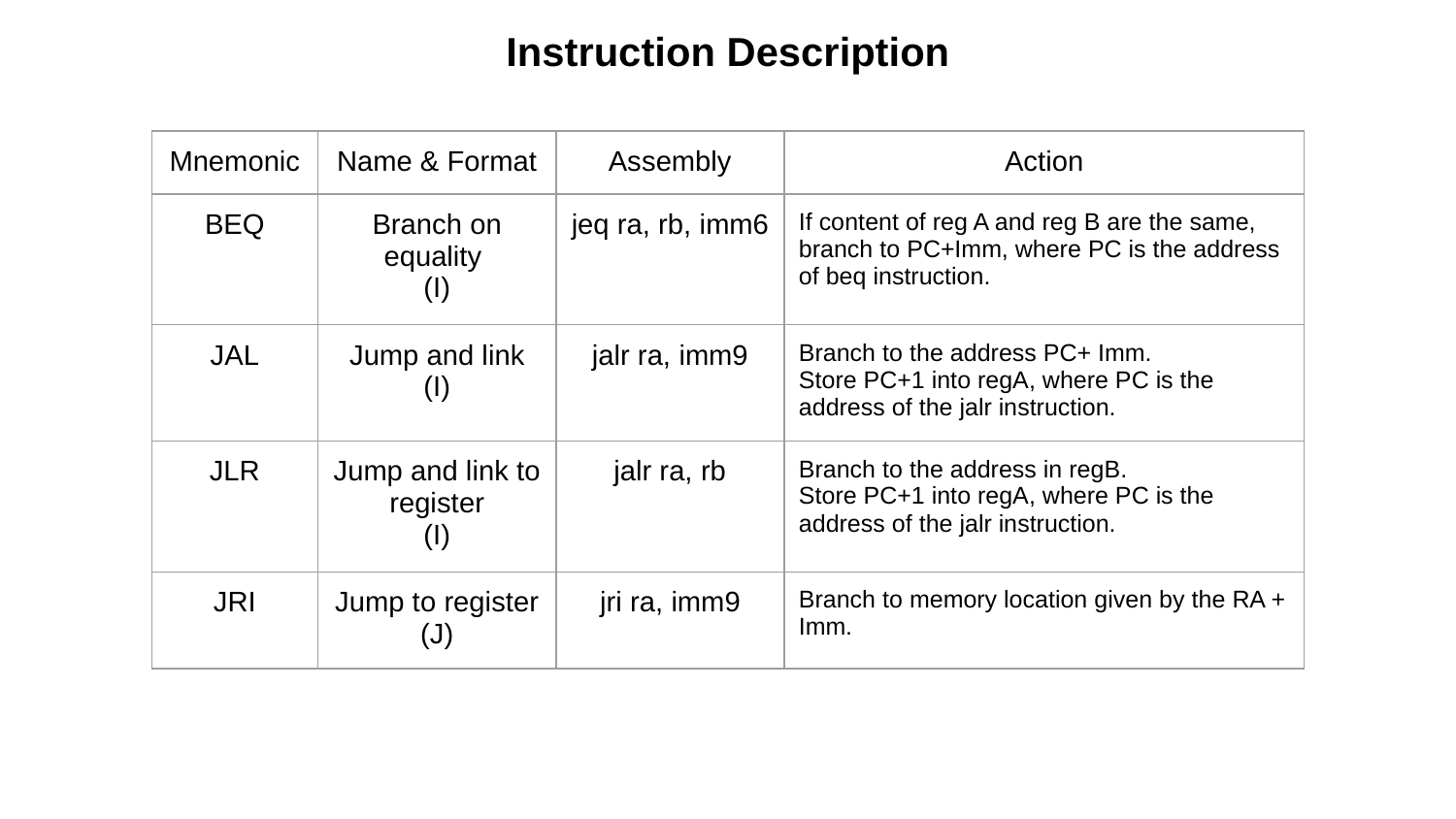

Instruction Description
| Mnemonic | Name & Format | Assembly | Action |
| --- | --- | --- | --- |
| BEQ | Branch on equality (I) | jeq ra, rb, imm6 | If content of reg A and reg B are the same, branch to PC+Imm, where PC is the address of beq instruction. |
| JAL | Jump and link (I) | jalr ra, imm9 | Branch to the address PC+ Imm. Store PC+1 into regA, where PC is the address of the jalr instruction. |
| JLR | Jump and link to register (I) | jalr ra, rb | Branch to the address in regB. Store PC+1 into regA, where PC is the address of the jalr instruction. |
| JRI | Jump to register (J) | jri ra, imm9 | Branch to memory location given by the RA + Imm. |